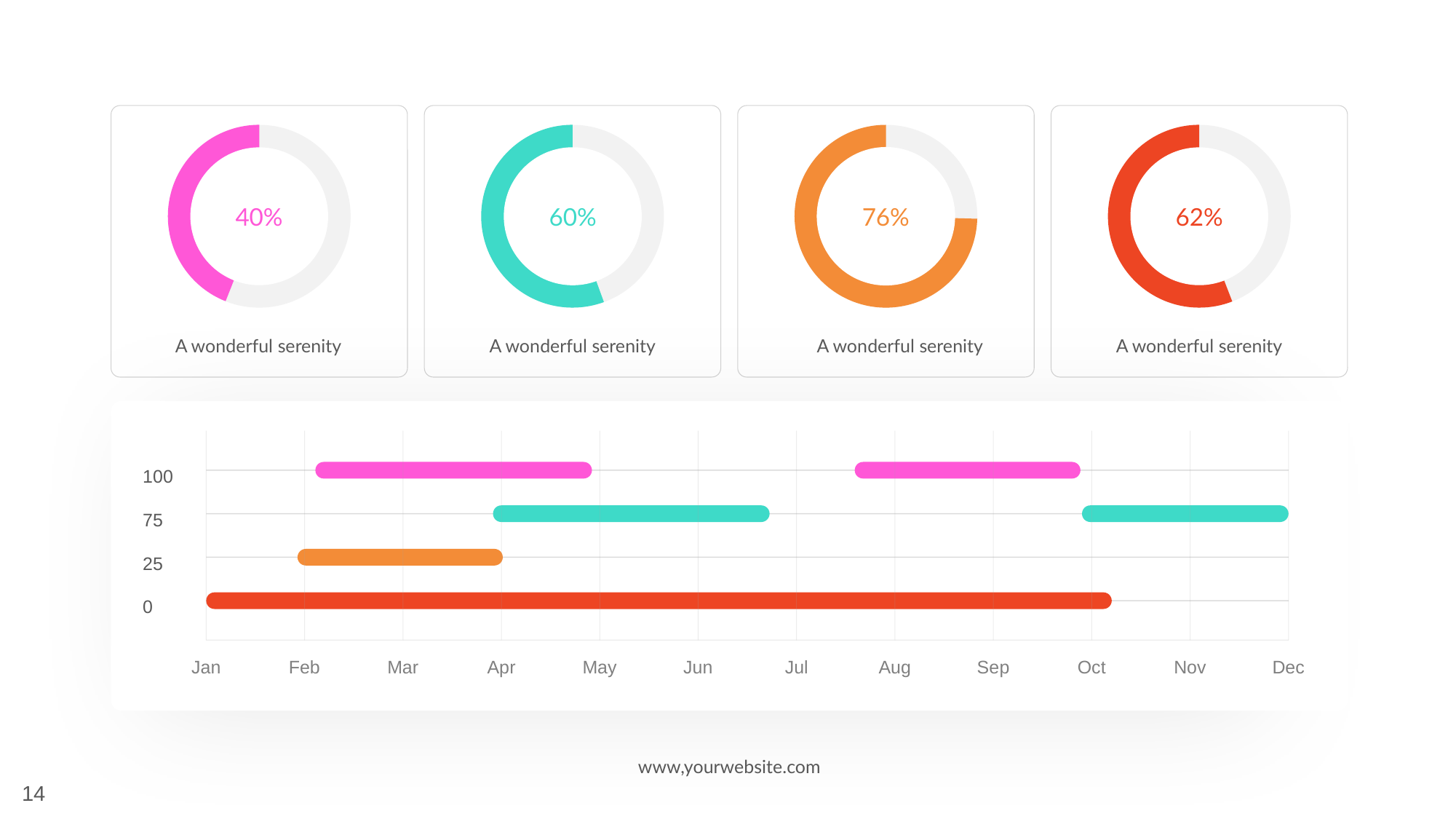

40%

60%

76%

62%
A wonderful serenity
A wonderful serenity
A wonderful serenity
A wonderful serenity

100
75
25
0
Jan
Feb
Mar
Apr
May
Jun
Jul
Aug
Sep
Oct
Nov
Dec

www,yourwebsite.com